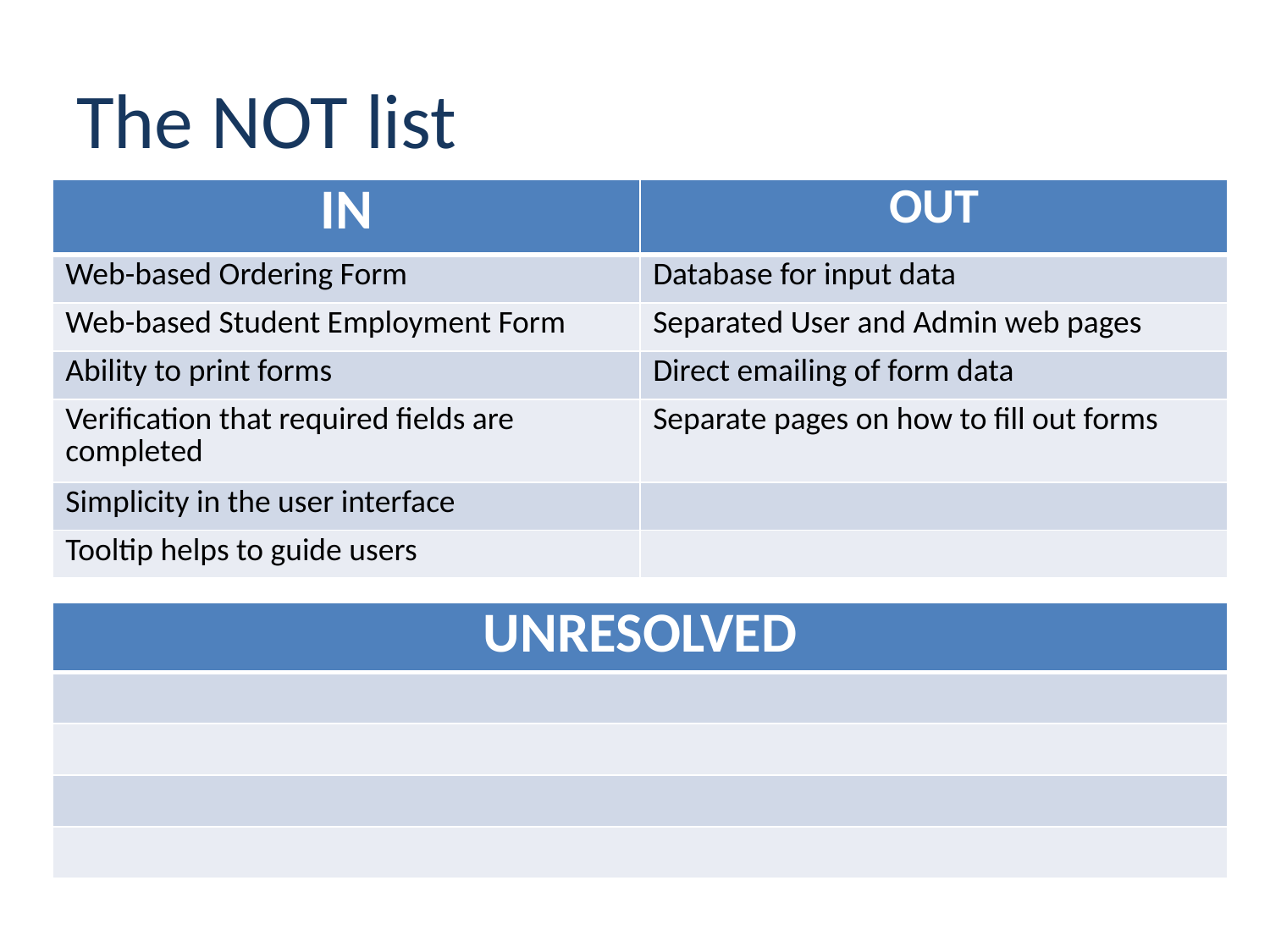

# The NOT list
| IN | OUT |
| --- | --- |
| Web-based Ordering Form | Database for input data |
| Web-based Student Employment Form | Separated User and Admin web pages |
| Ability to print forms | Direct emailing of form data |
| Verification that required fields are completed | Separate pages on how to fill out forms |
| Simplicity in the user interface |  |
| Tooltip helps to guide users |  |
| UNRESOLVED |
| --- |
|  |
|  |
|  |
|  |